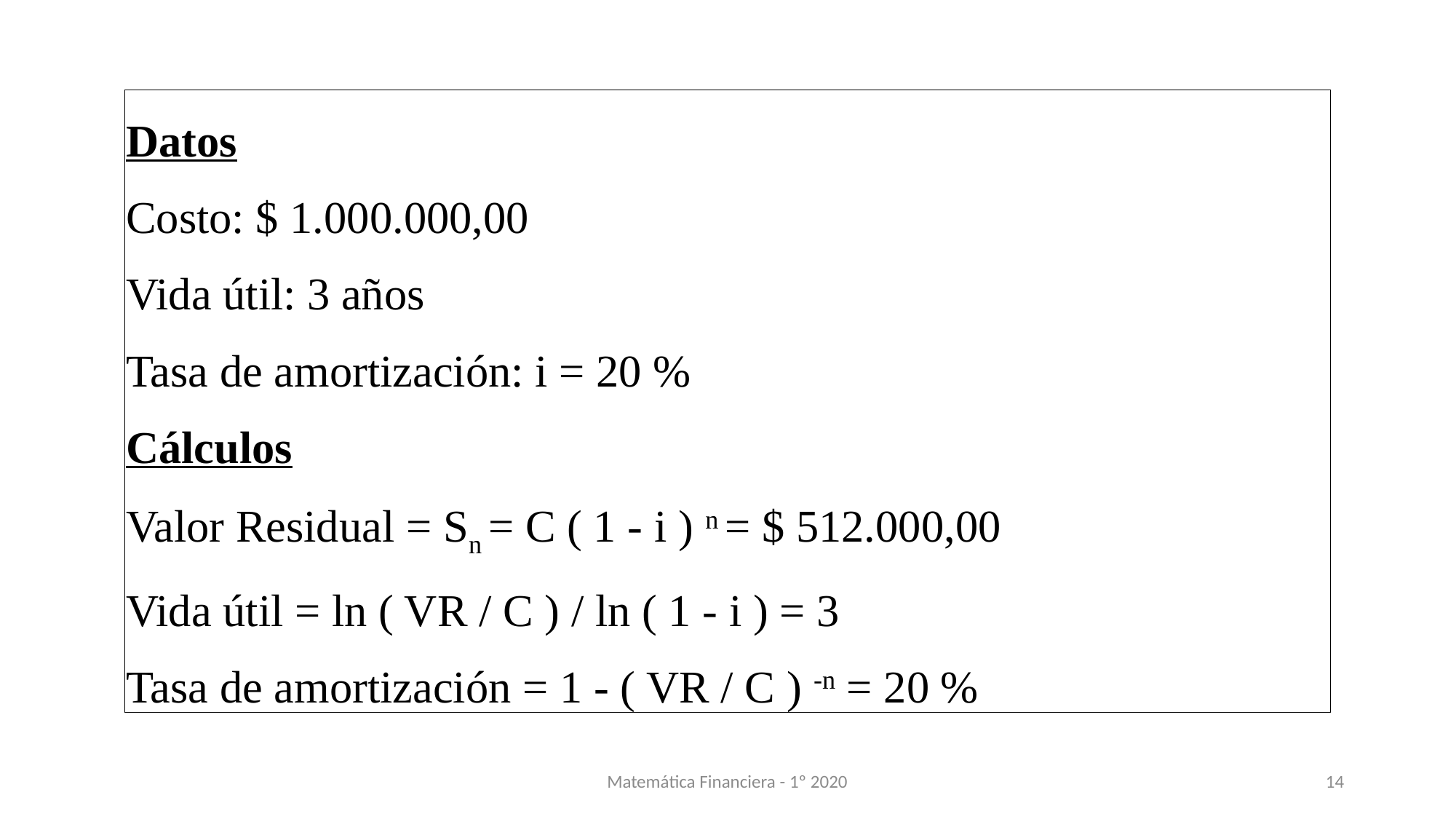

| Datos |
| --- |
| Costo: $ 1.000.000,00 |
| Vida útil: 3 años |
| Tasa de amortización: i = 20 % |
| Cálculos Valor Residual = Sn = C ( 1 - i ) n = $ 512.000,00 |
| Vida útil = ln ( VR / C ) / ln ( 1 - i ) = 3 |
| Tasa de amortización = 1 - ( VR / C ) -n = 20 % |
Matemática Financiera - 1º 2020
14